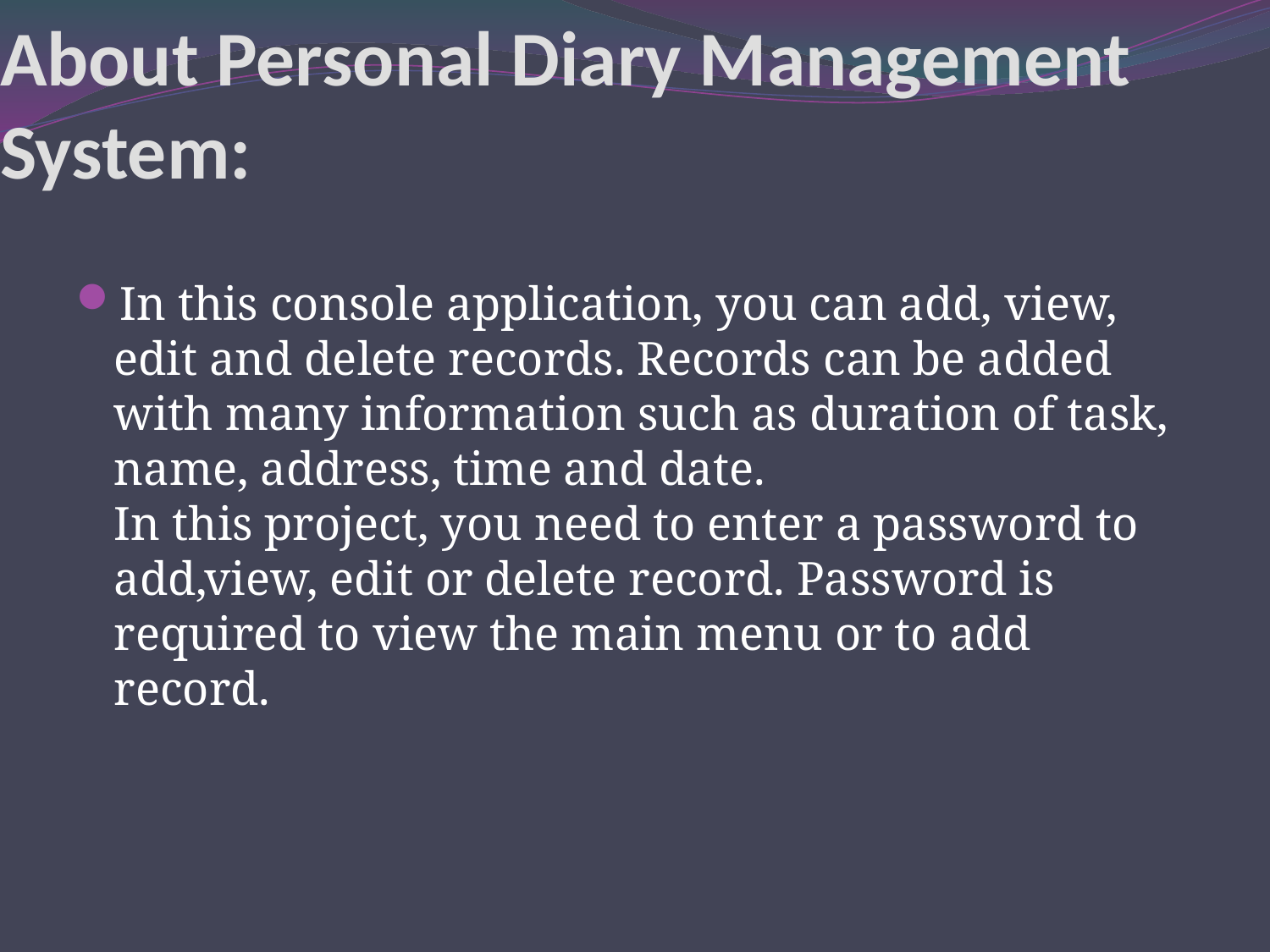

# About Personal Diary Management System:
In this console application, you can add, view, edit and delete records. Records can be added with many information such as duration of task, name, address, time and date.
In this project, you need to enter a password to add,view, edit or delete record. Password is  required to view the main menu or to add record.